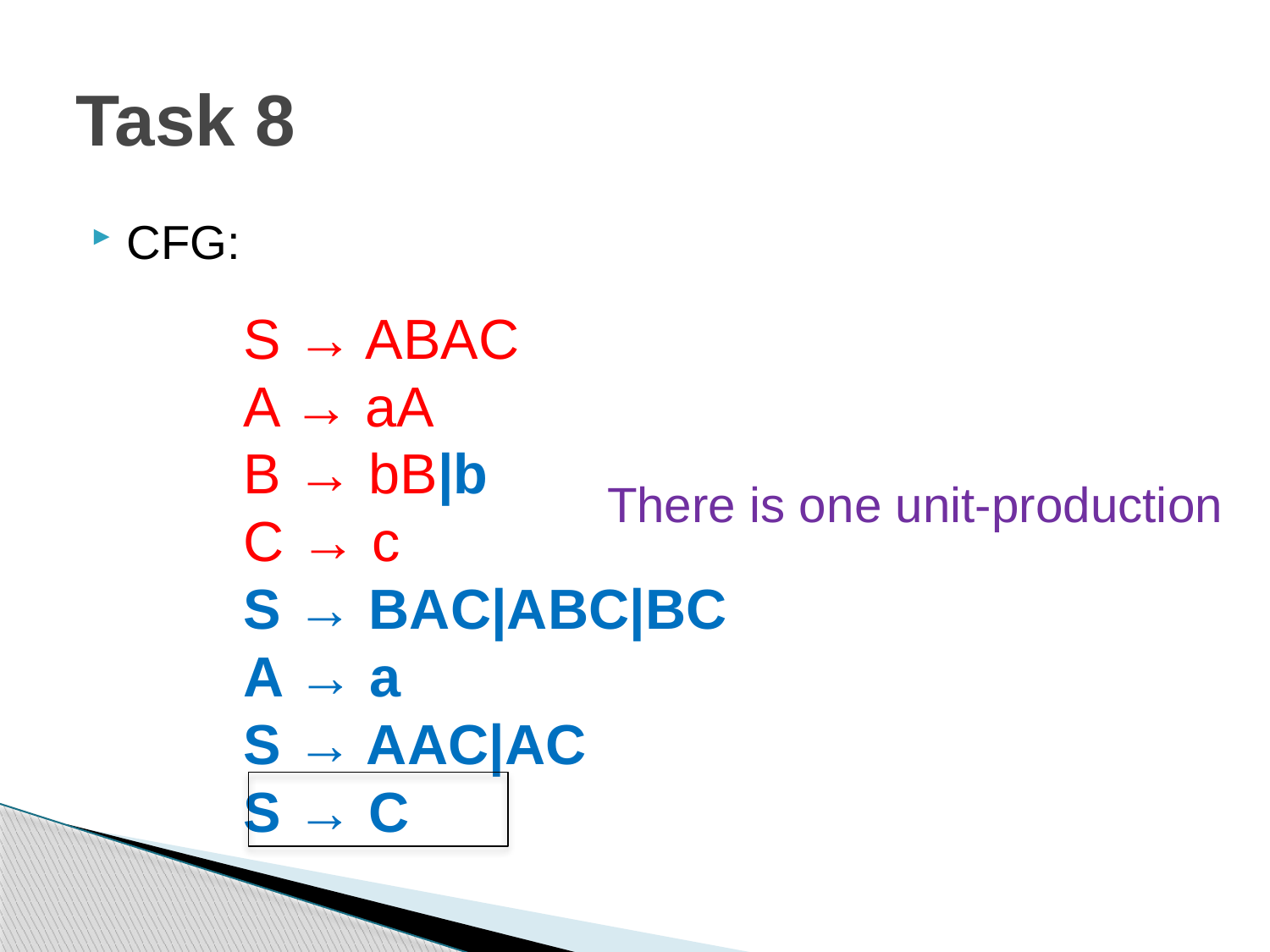

# Task 8
CFG:
S → ABAC
A → aA
B → bB|b
C → c
S → BAC|ABC|BC
A → a
S → AAC|AC
S → C
There is one unit-production